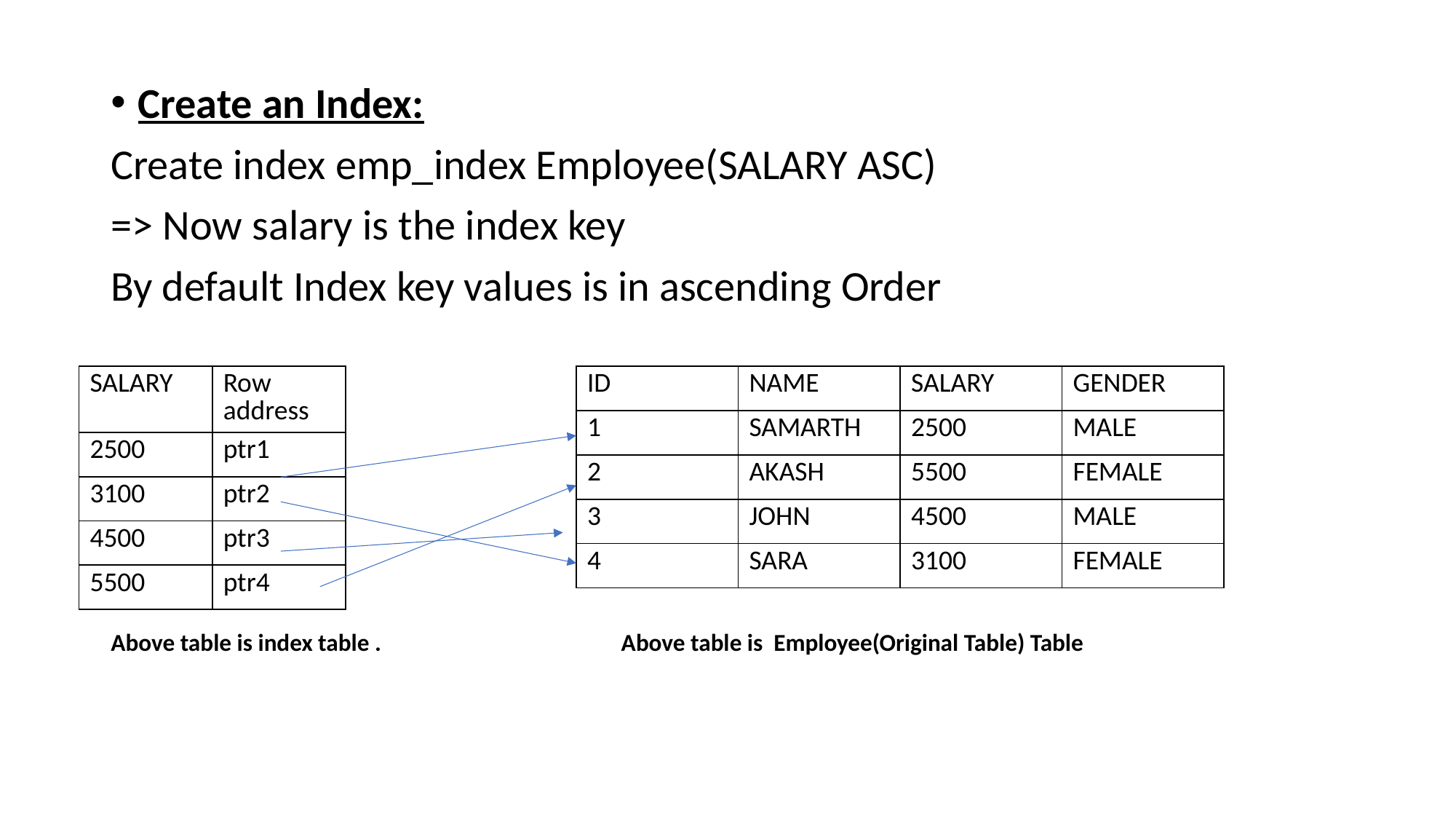

Create an Index:
Create index emp_index Employee(SALARY ASC)
=> Now salary is the index key
By default Index key values is in ascending Order

Above table is index table .                                            Above table is  Employee(Original Table) Table

| SALARY | Row address |
| --- | --- |
| 2500 | ptr1 |
| 3100 | ptr2 |
| 4500 | ptr3 |
| 5500 | ptr4 |
| ID | NAME | SALARY | GENDER |
| --- | --- | --- | --- |
| 1 | SAMARTH | 2500 | MALE |
| 2 | AKASH | 5500 | FEMALE |
| 3 | JOHN | 4500 | MALE |
| 4 | SARA | 3100 | FEMALE |